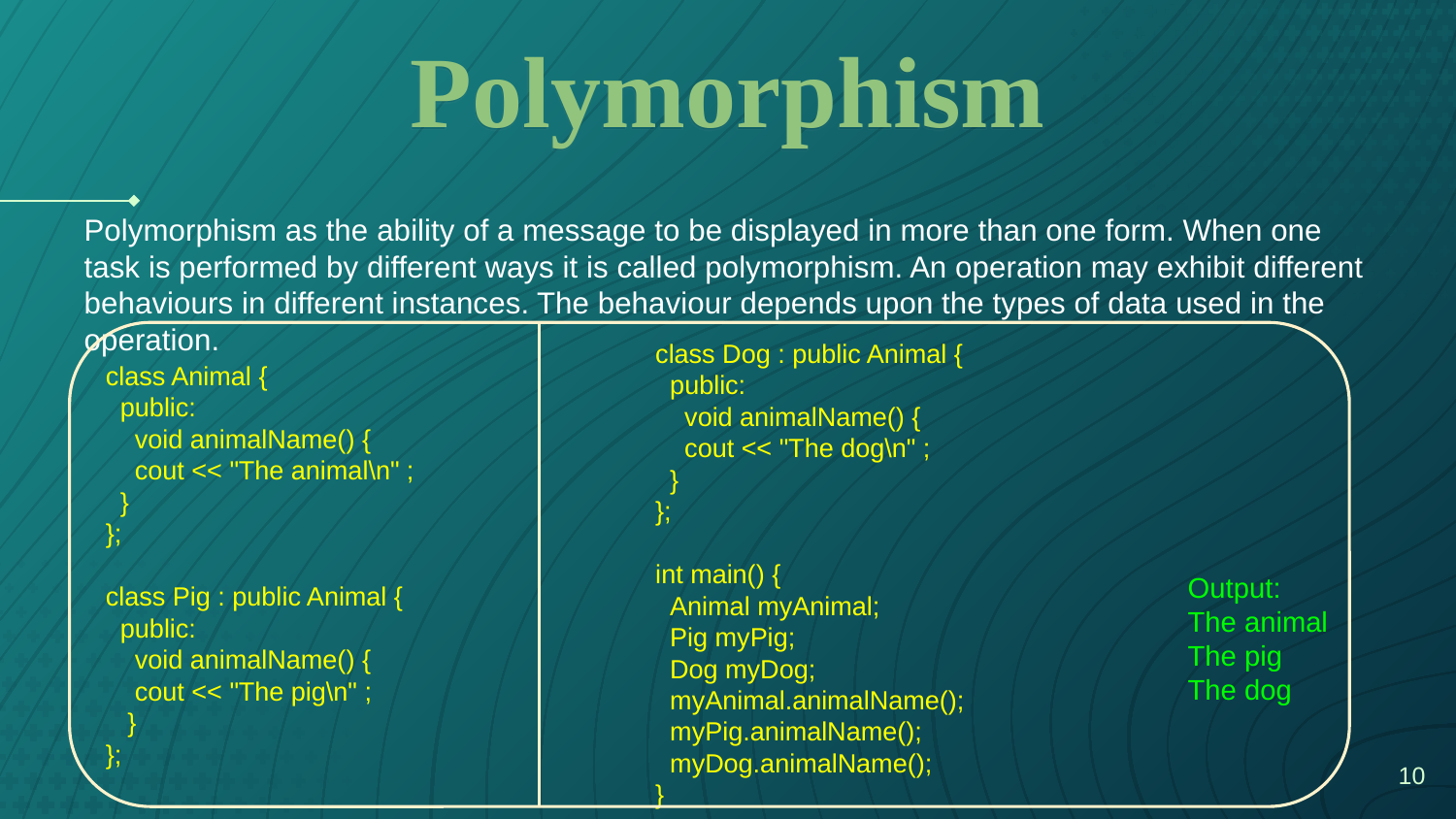

# Polymorphism
Polymorphism as the ability of a message to be displayed in more than one form. When one task is performed by different ways it is called polymorphism. An operation may exhibit different behaviours in different instances. The behaviour depends upon the types of data used in the operation.

class Dog : public Animal {
  public:
    void animalName() {
    cout << "The dog\n" ;
  }
};

int main() {
  Animal myAnimal;
  Pig myPig;
  Dog myDog;
  myAnimal.animalName();
  myPig.animalName();
  myDog.animalName();
}
class Animal {
  public:
    void animalName() {
    cout << "The animal\n" ;
  }
};

class Pig : public Animal {
  public:
    void animalName() {
    cout << "The pig\n" ;
   }
};
Output:
The animal
The pig
The dog
10